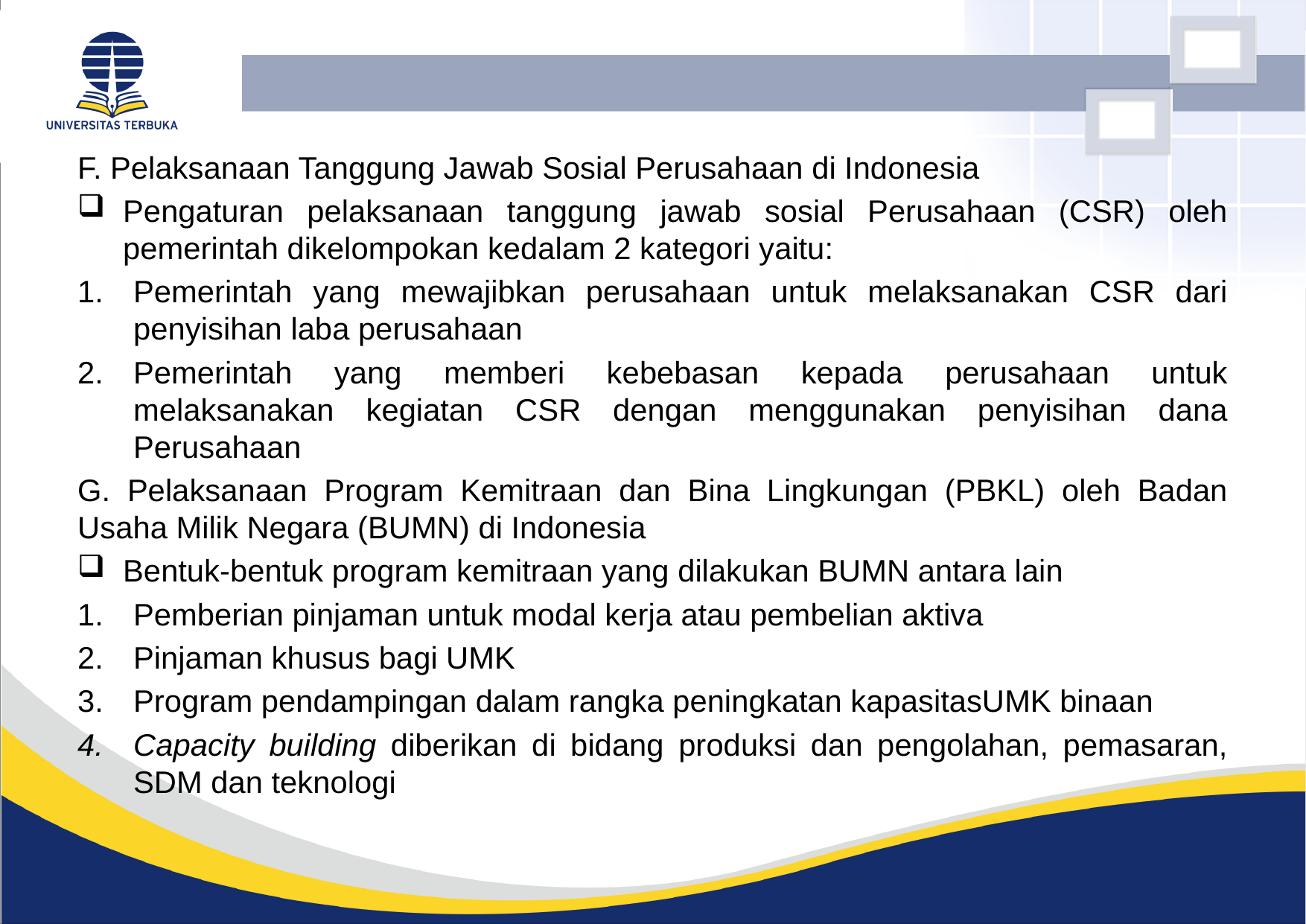

F. Pelaksanaan Tanggung Jawab Sosial Perusahaan di Indonesia
Pengaturan pelaksanaan tanggung jawab sosial Perusahaan (CSR) oleh pemerintah dikelompokan kedalam 2 kategori yaitu:
Pemerintah yang mewajibkan perusahaan untuk melaksanakan CSR dari penyisihan laba perusahaan
Pemerintah yang memberi kebebasan kepada perusahaan untuk melaksanakan kegiatan CSR dengan menggunakan penyisihan dana Perusahaan
G. Pelaksanaan Program Kemitraan dan Bina Lingkungan (PBKL) oleh Badan Usaha Milik Negara (BUMN) di Indonesia
Bentuk-bentuk program kemitraan yang dilakukan BUMN antara lain
Pemberian pinjaman untuk modal kerja atau pembelian aktiva
Pinjaman khusus bagi UMK
Program pendampingan dalam rangka peningkatan kapasitasUMK binaan
Capacity building diberikan di bidang produksi dan pengolahan, pemasaran, SDM dan teknologi